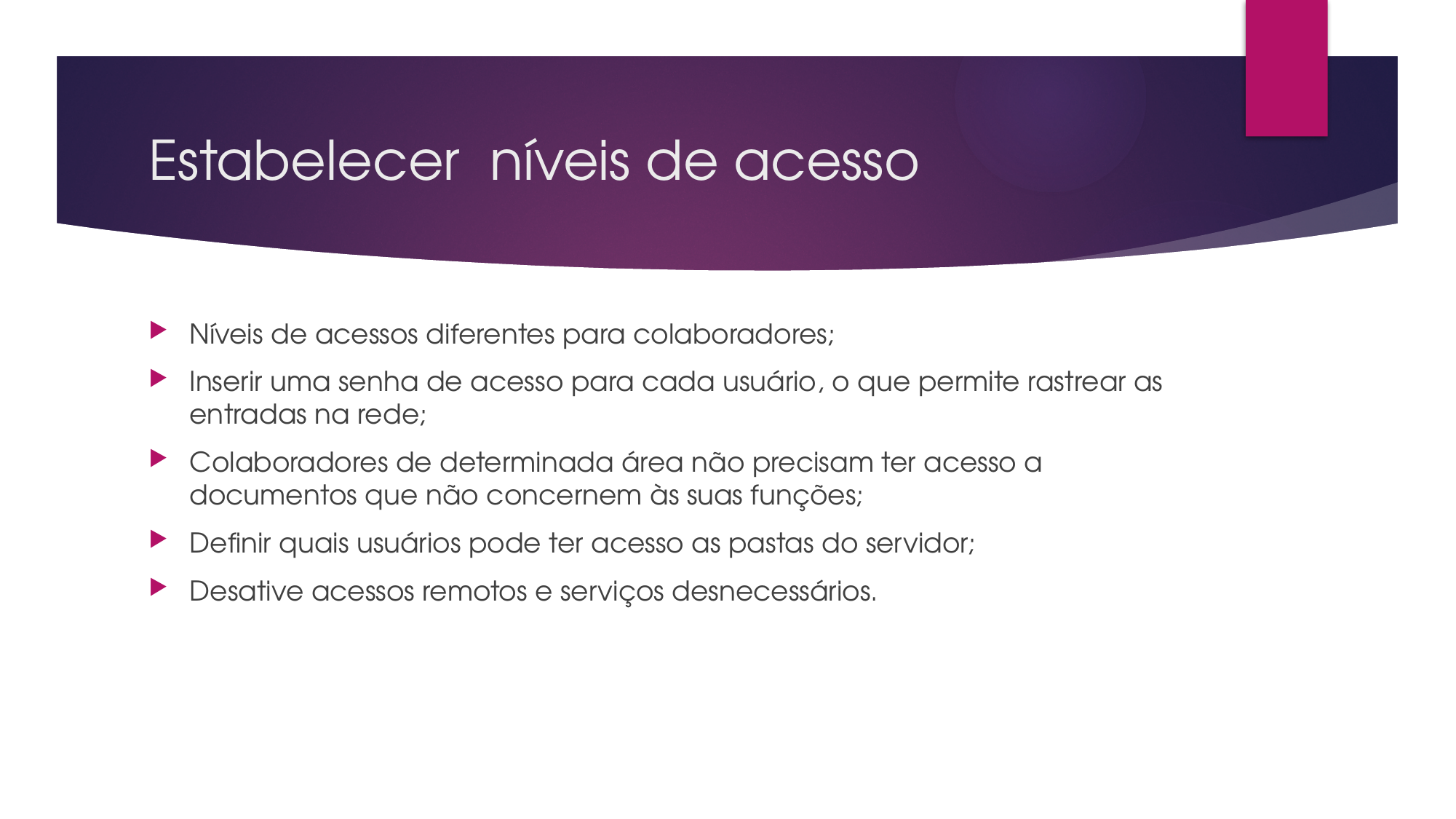

# Estabelecer  níveis de acesso
Níveis de acessos diferentes para colaboradores;
Inserir uma senha de acesso para cada usuário, o que permite rastrear as entradas na rede;
Colaboradores de determinada área não precisam ter acesso a documentos que não concernem às suas funções;
Definir quais usuários pode ter acesso as pastas do servidor;
Desative acessos remotos e serviços desnecessários.